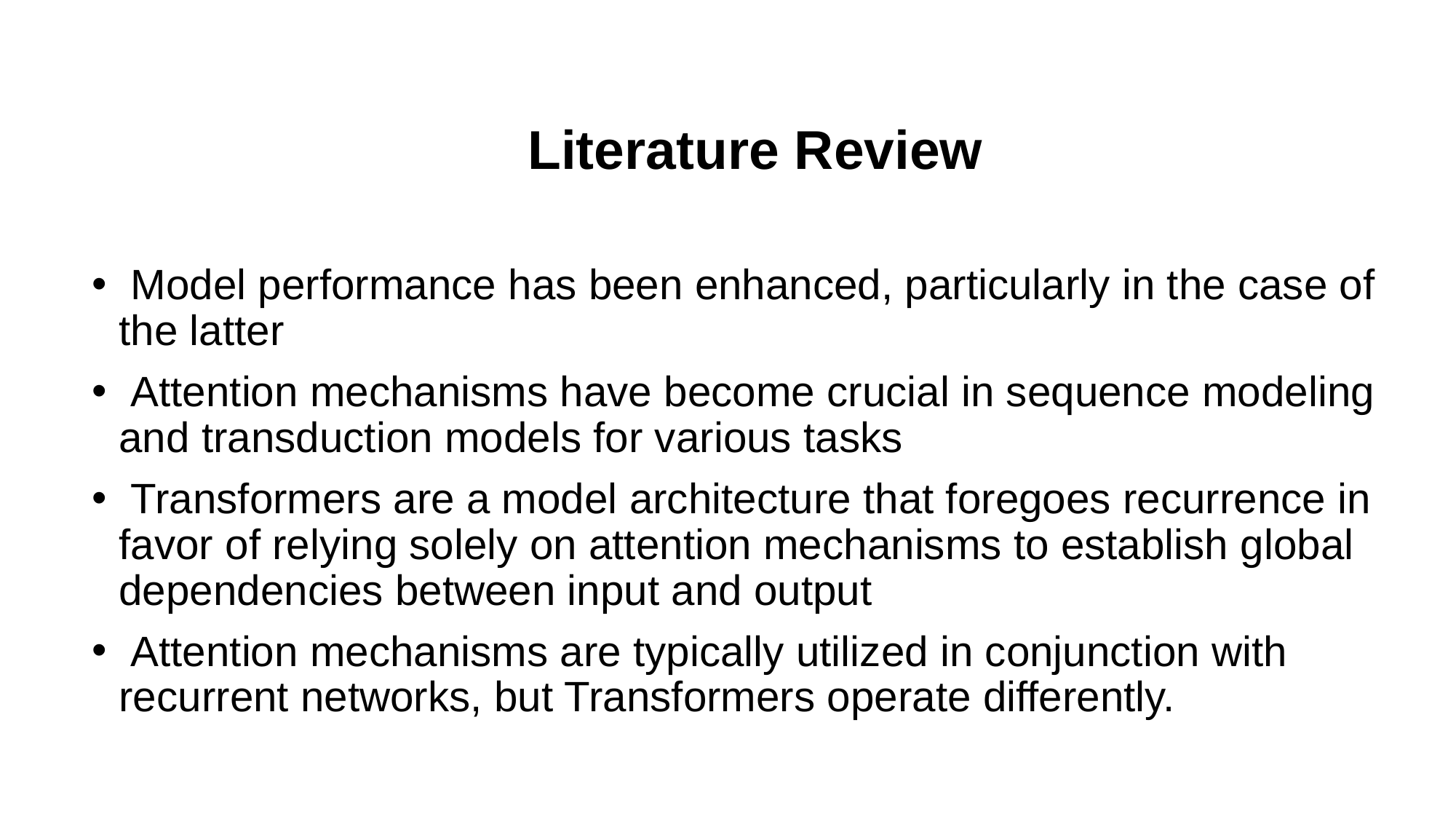

# Literature Review
 Model performance has been enhanced, particularly in the case of the latter
 Attention mechanisms have become crucial in sequence modeling and transduction models for various tasks
 Transformers are a model architecture that foregoes recurrence in favor of relying solely on attention mechanisms to establish global dependencies between input and output
 Attention mechanisms are typically utilized in conjunction with recurrent networks, but Transformers operate differently.